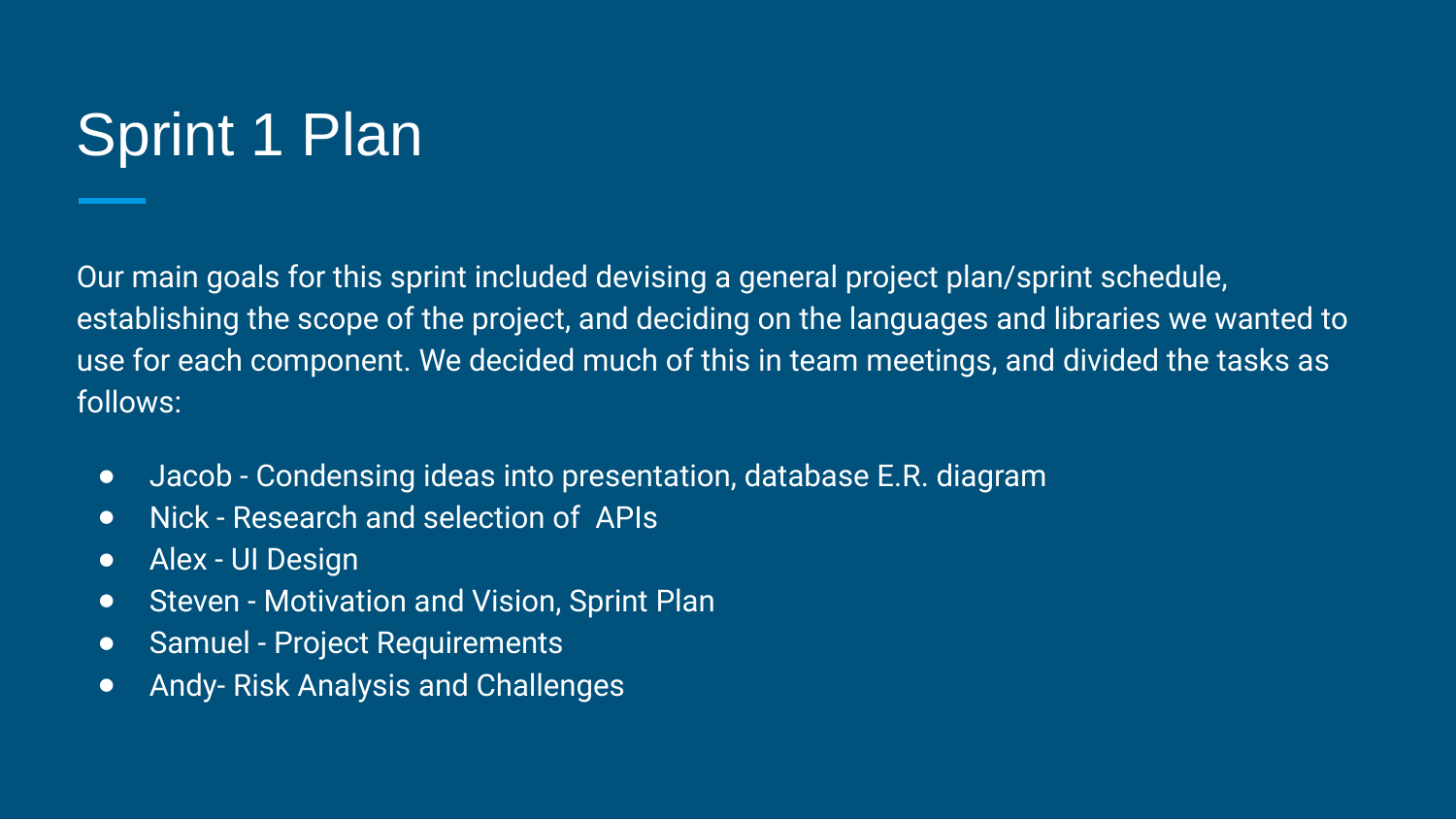

# Sprint 1 Plan
Our main goals for this sprint included devising a general project plan/sprint schedule, establishing the scope of the project, and deciding on the languages and libraries we wanted to use for each component. We decided much of this in team meetings, and divided the tasks as follows:
Jacob - Condensing ideas into presentation, database E.R. diagram
Nick - Research and selection of  APIs
Alex - UI Design
Steven - Motivation and Vision, Sprint Plan
Samuel - Project Requirements
Andy- Risk Analysis and Challenges